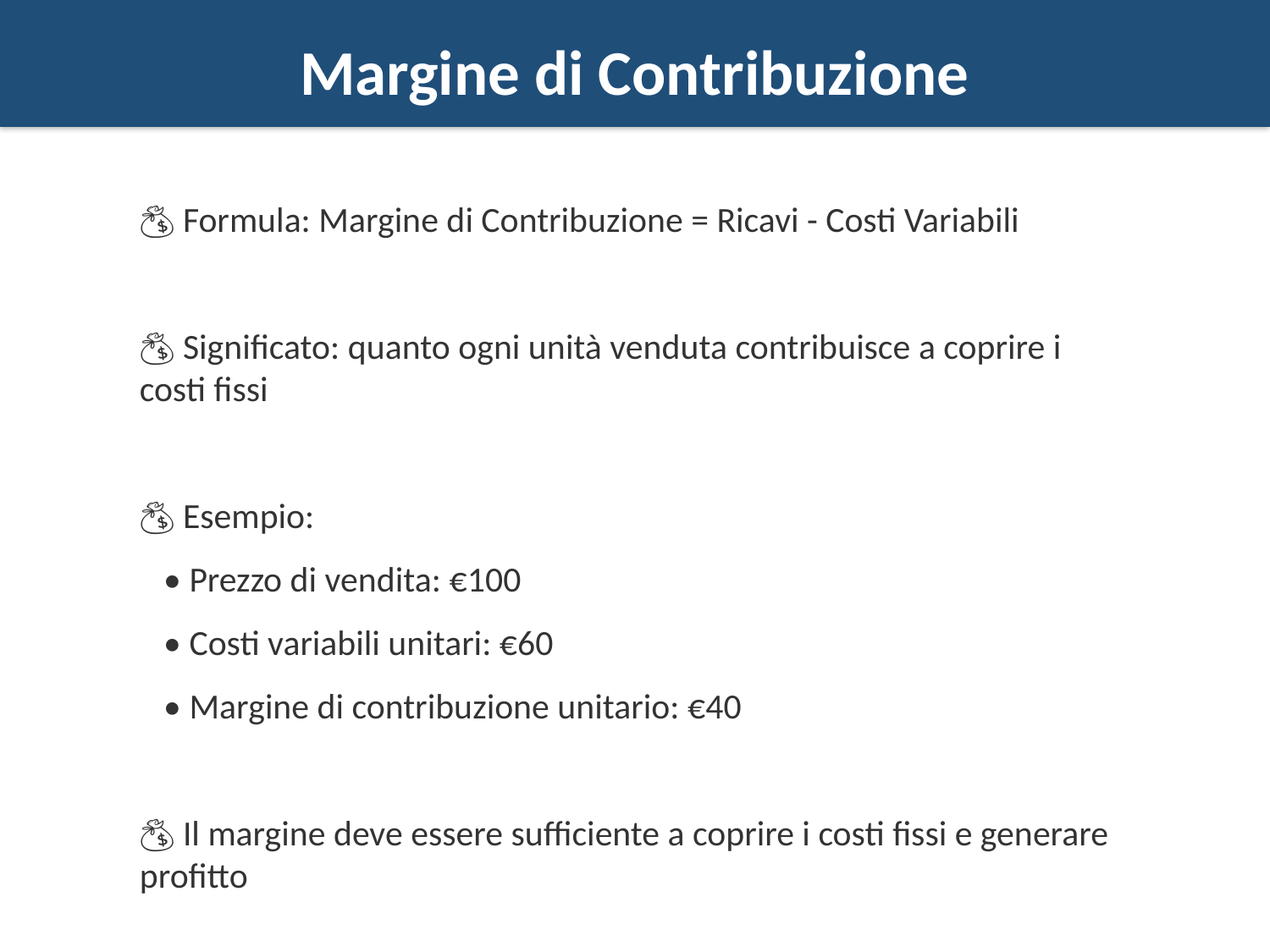

Margine di Contribuzione
💰 Formula: Margine di Contribuzione = Ricavi - Costi Variabili

💰 Significato: quanto ogni unità venduta contribuisce a coprire i costi fissi

💰 Esempio:
   • Prezzo di vendita: €100
   • Costi variabili unitari: €60
   • Margine di contribuzione unitario: €40

💰 Il margine deve essere sufficiente a coprire i costi fissi e generare profitto